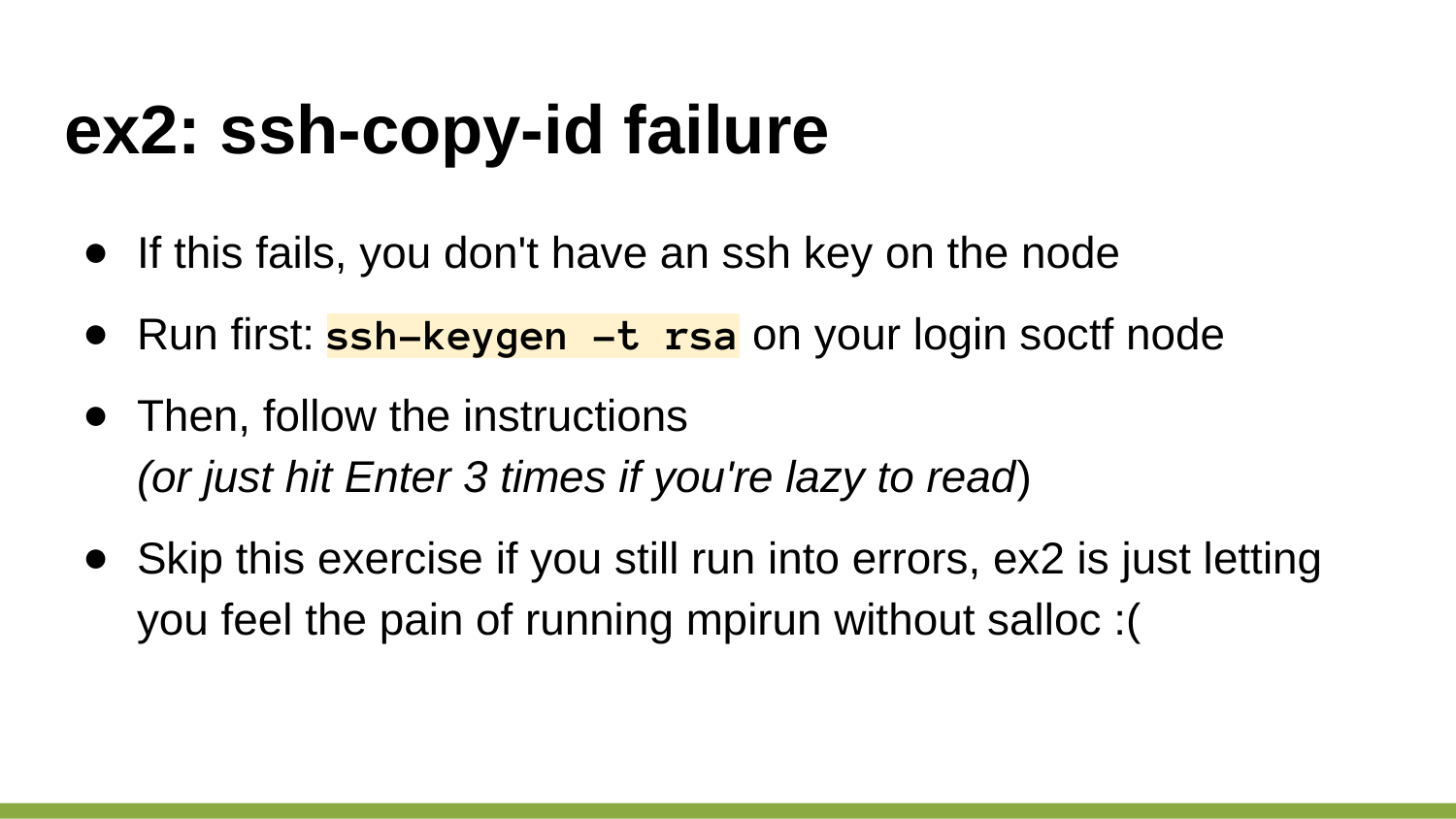

# ex2: ssh-copy-id failure
If this fails, you don't have an ssh key on the node
Run first: ssh-keygen -t rsa on your login soctf node
Then, follow the instructions
(or just hit Enter 3 times if you're lazy to read)
Skip this exercise if you still run into errors, ex2 is just letting you feel the pain of running mpirun without salloc :(